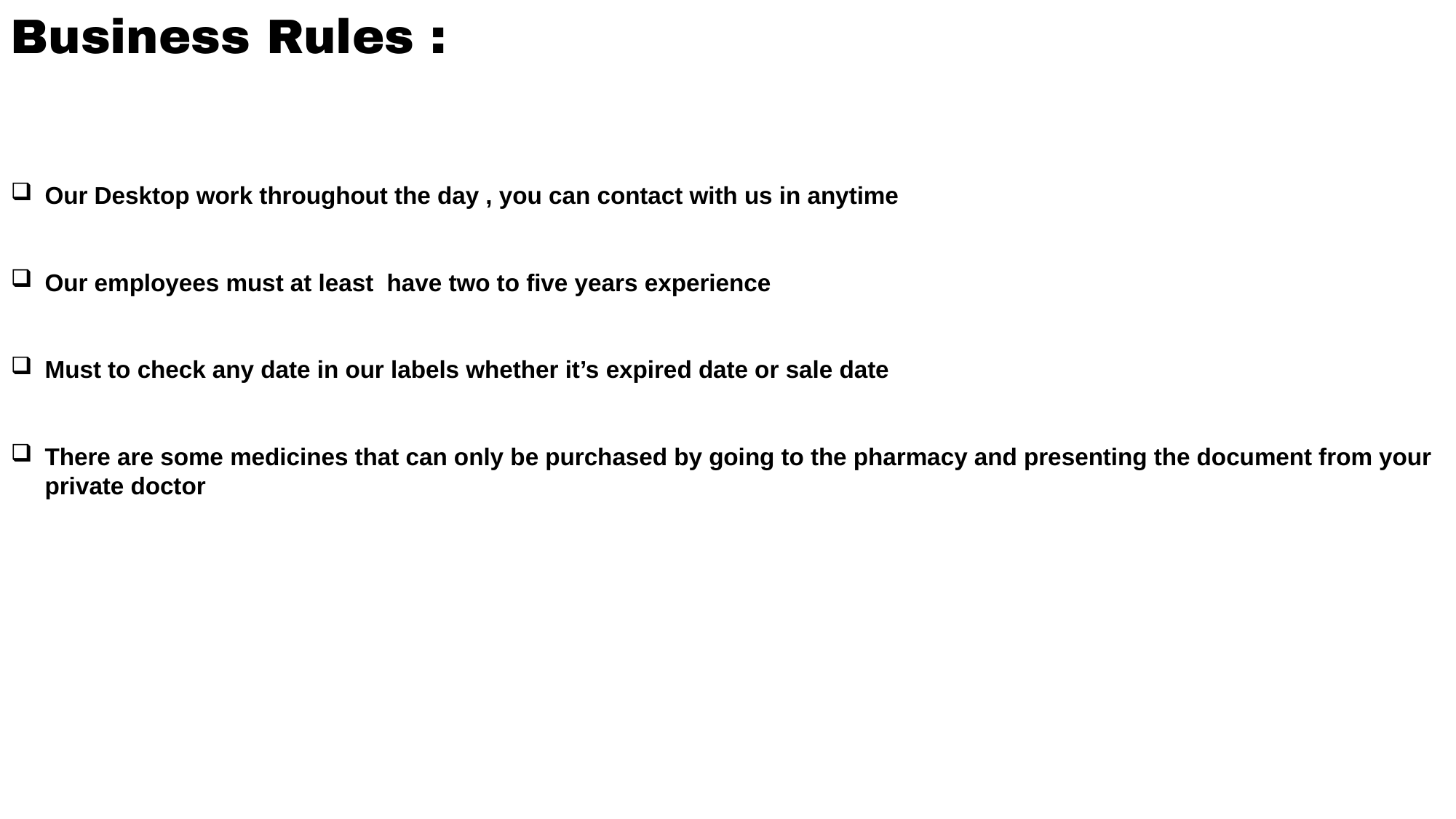

Business Rules :

Our Desktop work throughout the day , you can contact with us in anytime

Our employees must at least  have two to five years experience

Must to check any date in our labels whether it’s expired date or sale date

There are some medicines that can only be purchased by going to the pharmacy and presenting the document from your private doctor